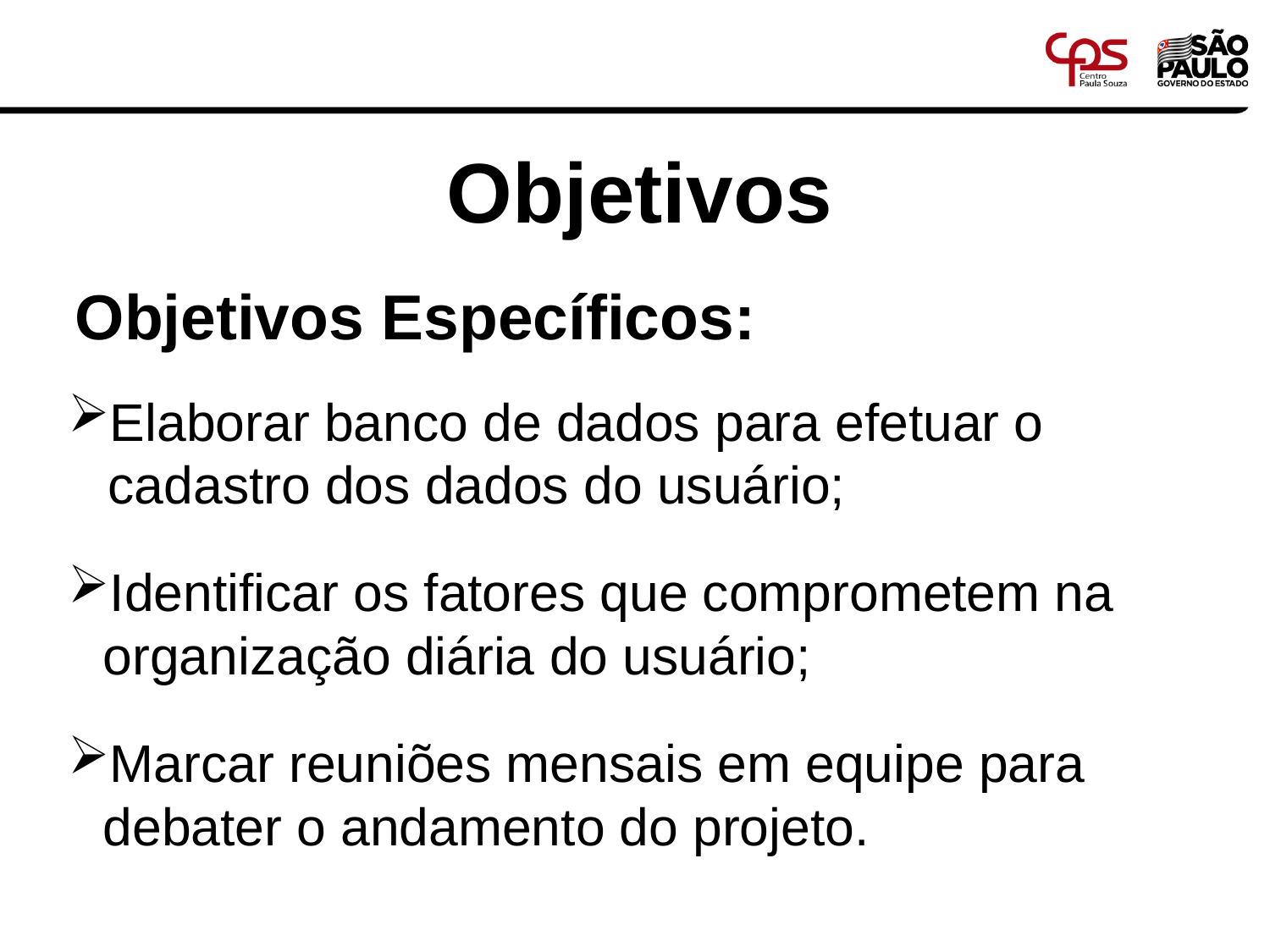

# Objetivos
Objetivos Específicos:
Elaborar banco de dados para efetuar o cadastro dos dados do usuário;
Identificar os fatores que comprometem na organização diária do usuário;
Marcar reuniões mensais em equipe para debater o andamento do projeto.